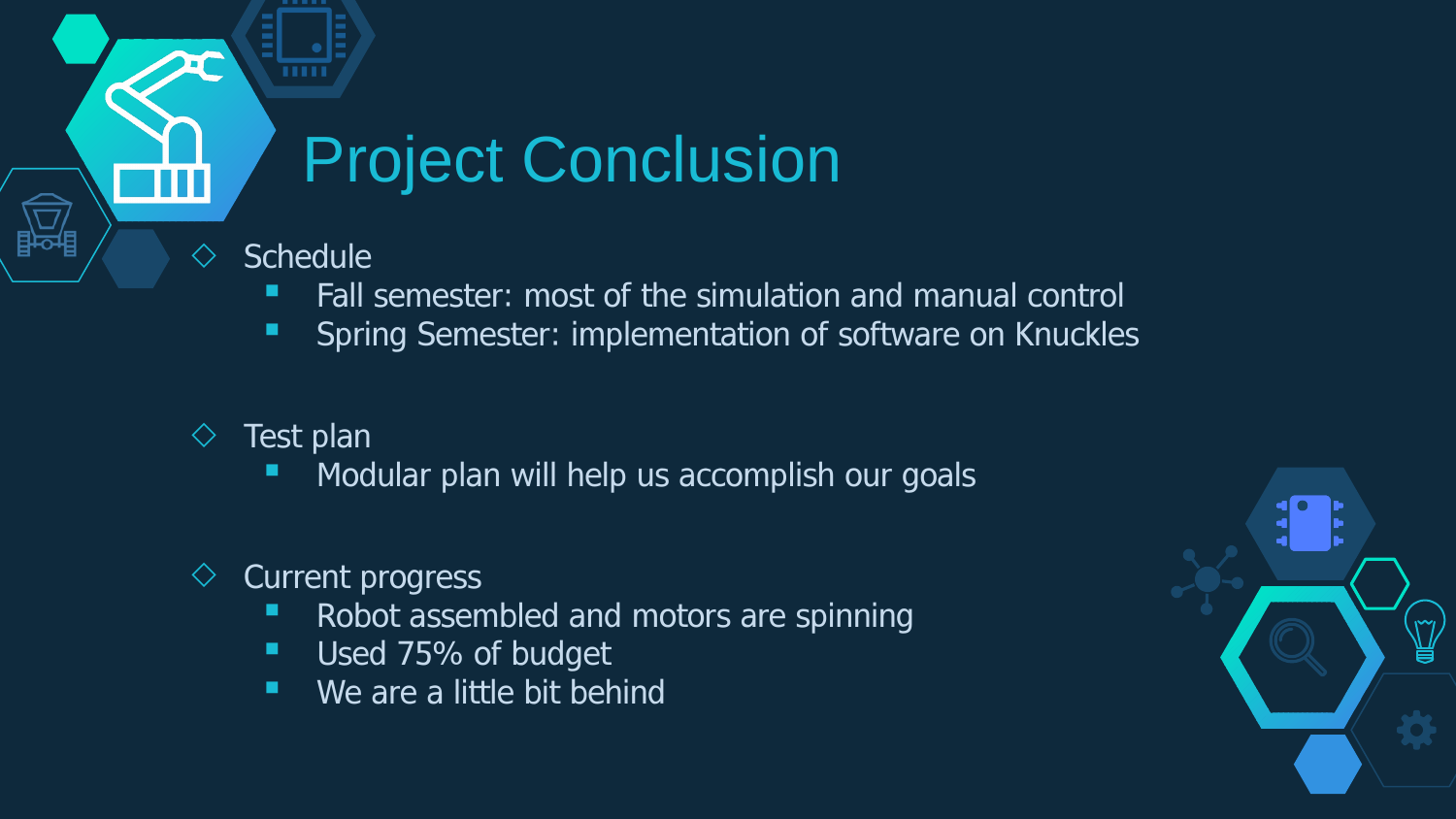

# Project Conclusion
Schedule
Fall semester: most of the simulation and manual control
Spring Semester: implementation of software on Knuckles

Test plan
Modular plan will help us accomplish our goals

Current progress
Robot assembled and motors are spinning
Used 75% of budget
We are a little bit behind